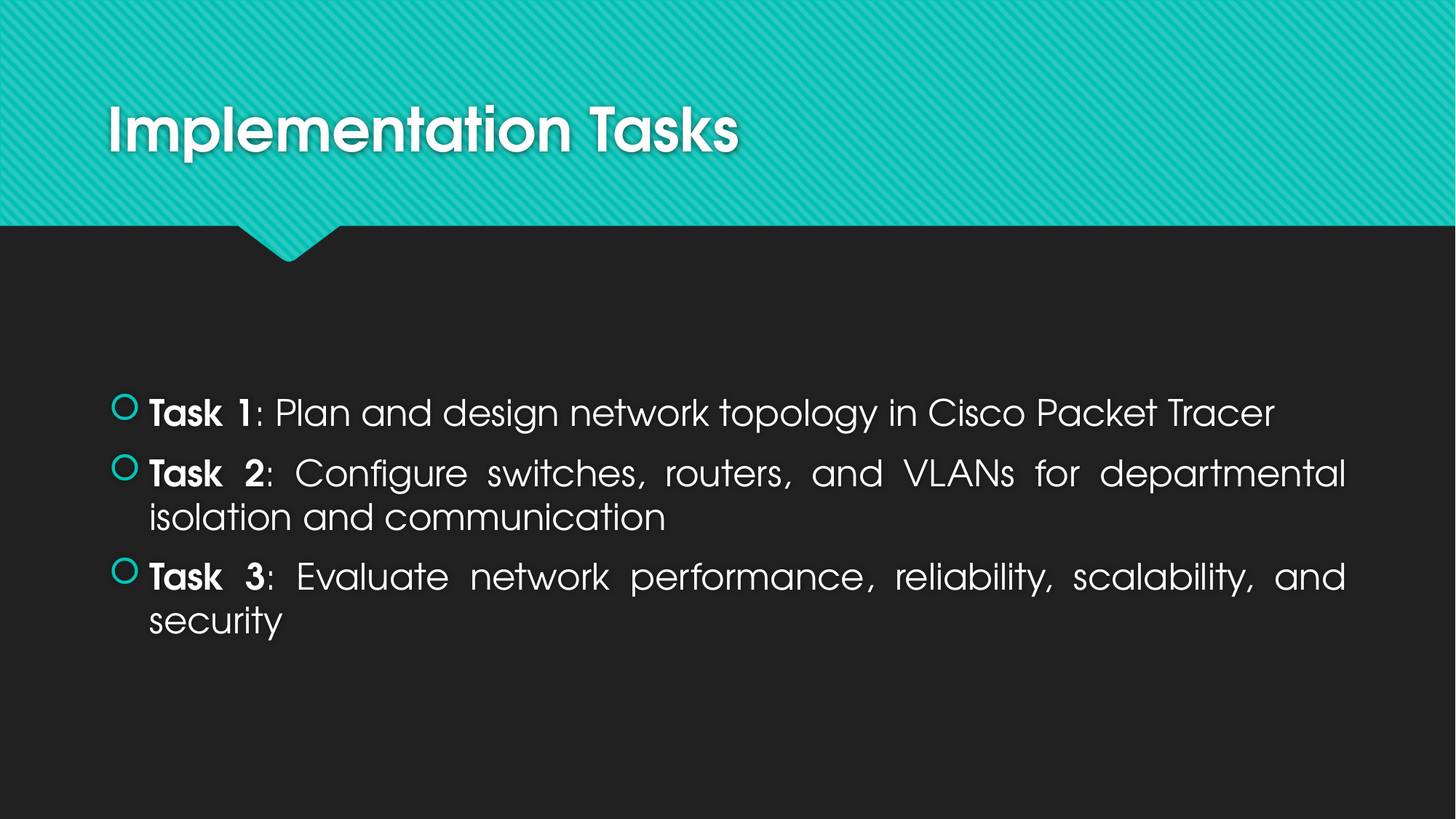

# Implementation Tasks
Task 1: Plan and design network topology in Cisco Packet Tracer
Task 2: Configure switches, routers, and VLANs for departmental isolation and communication
Task 3: Evaluate network performance, reliability, scalability, and security